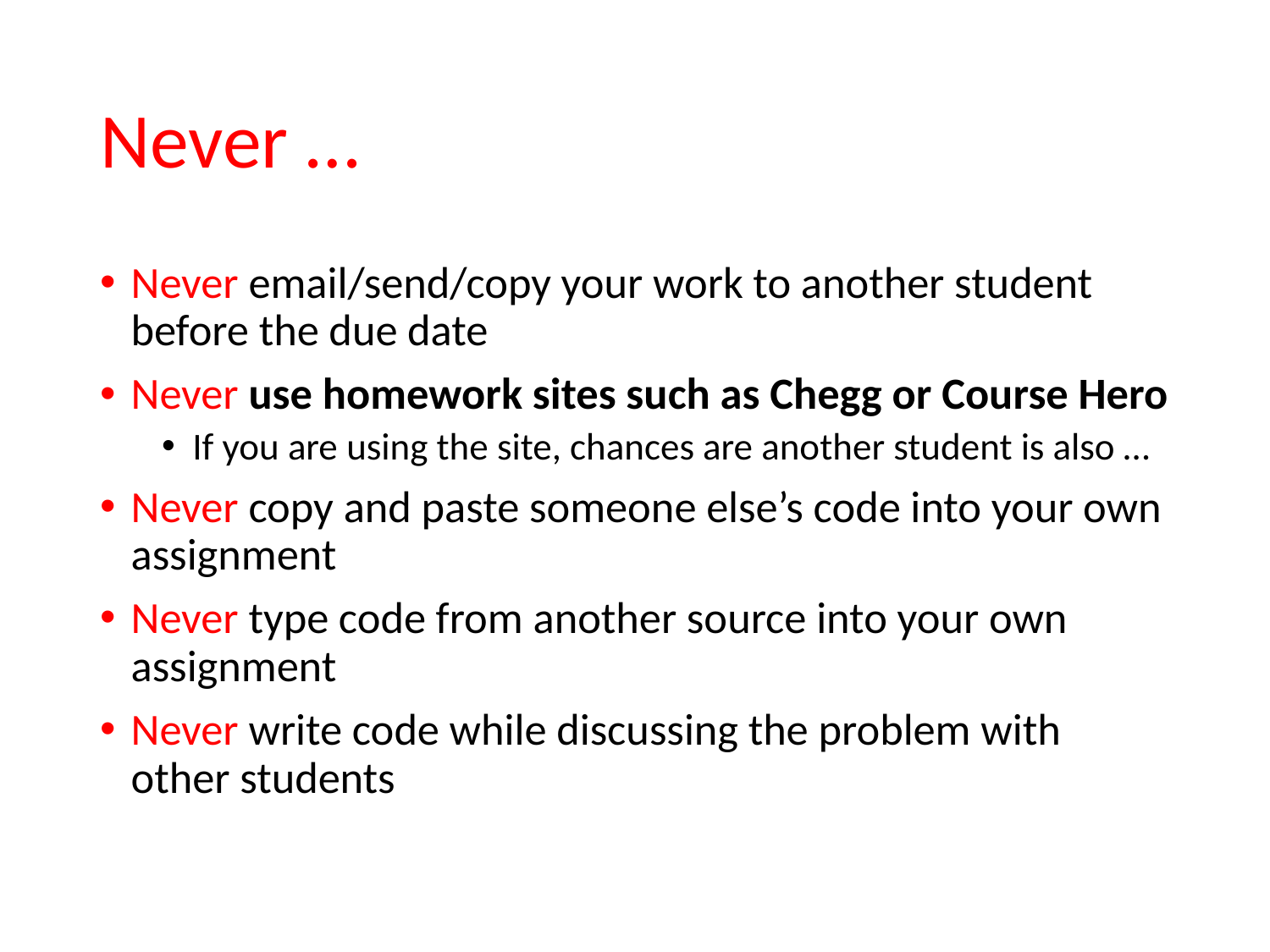

# Never …
Never email/send/copy your work to another student before the due date
Never use homework sites such as Chegg or Course Hero
If you are using the site, chances are another student is also …
Never copy and paste someone else’s code into your own assignment
Never type code from another source into your own assignment
Never write code while discussing the problem with other students